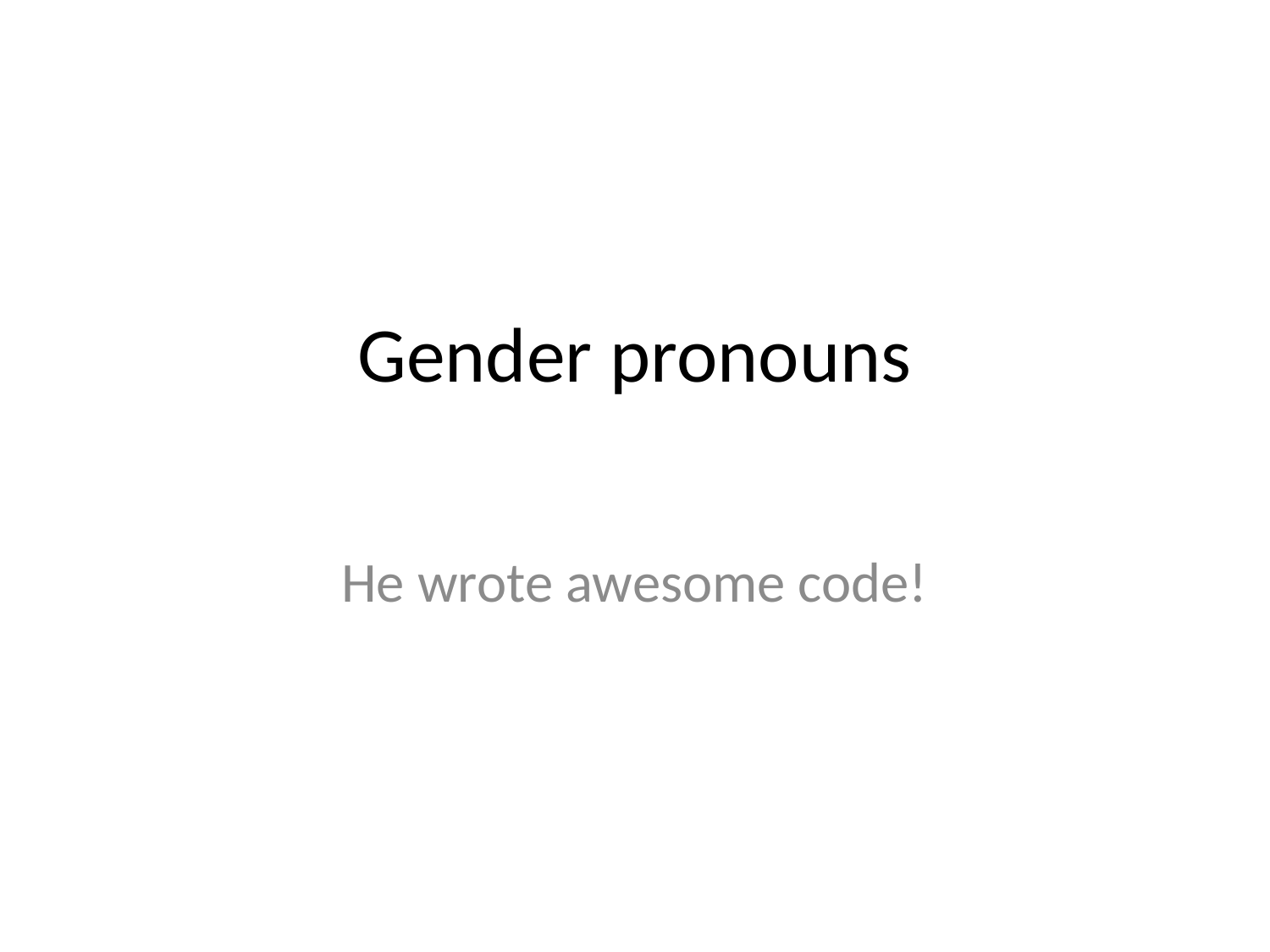

# Gender pronouns
He wrote awesome code!